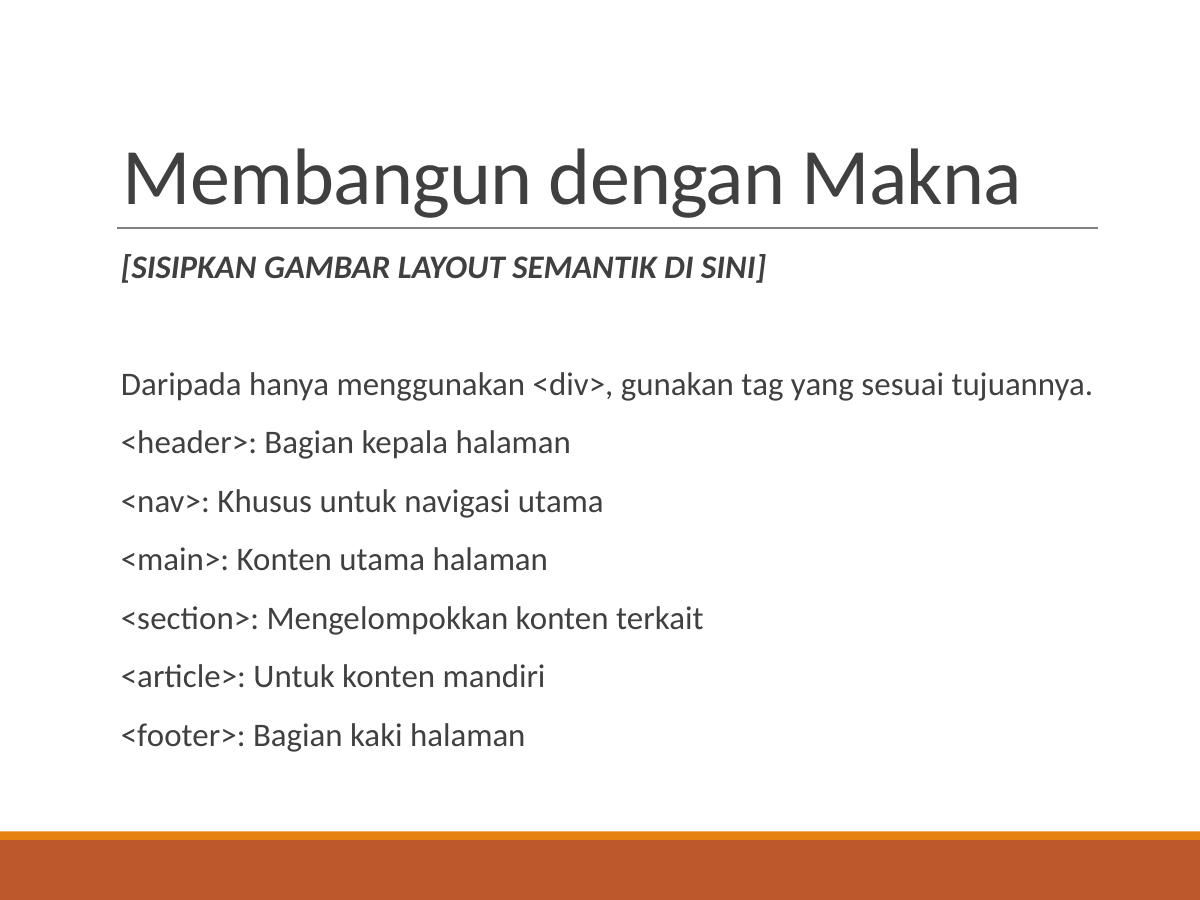

# Membangun dengan Makna
[SISIPKAN GAMBAR LAYOUT SEMANTIK DI SINI]

Daripada hanya menggunakan <div>, gunakan tag yang sesuai tujuannya.
<header>: Bagian kepala halaman
<nav>: Khusus untuk navigasi utama
<main>: Konten utama halaman
<section>: Mengelompokkan konten terkait
<article>: Untuk konten mandiri
<footer>: Bagian kaki halaman